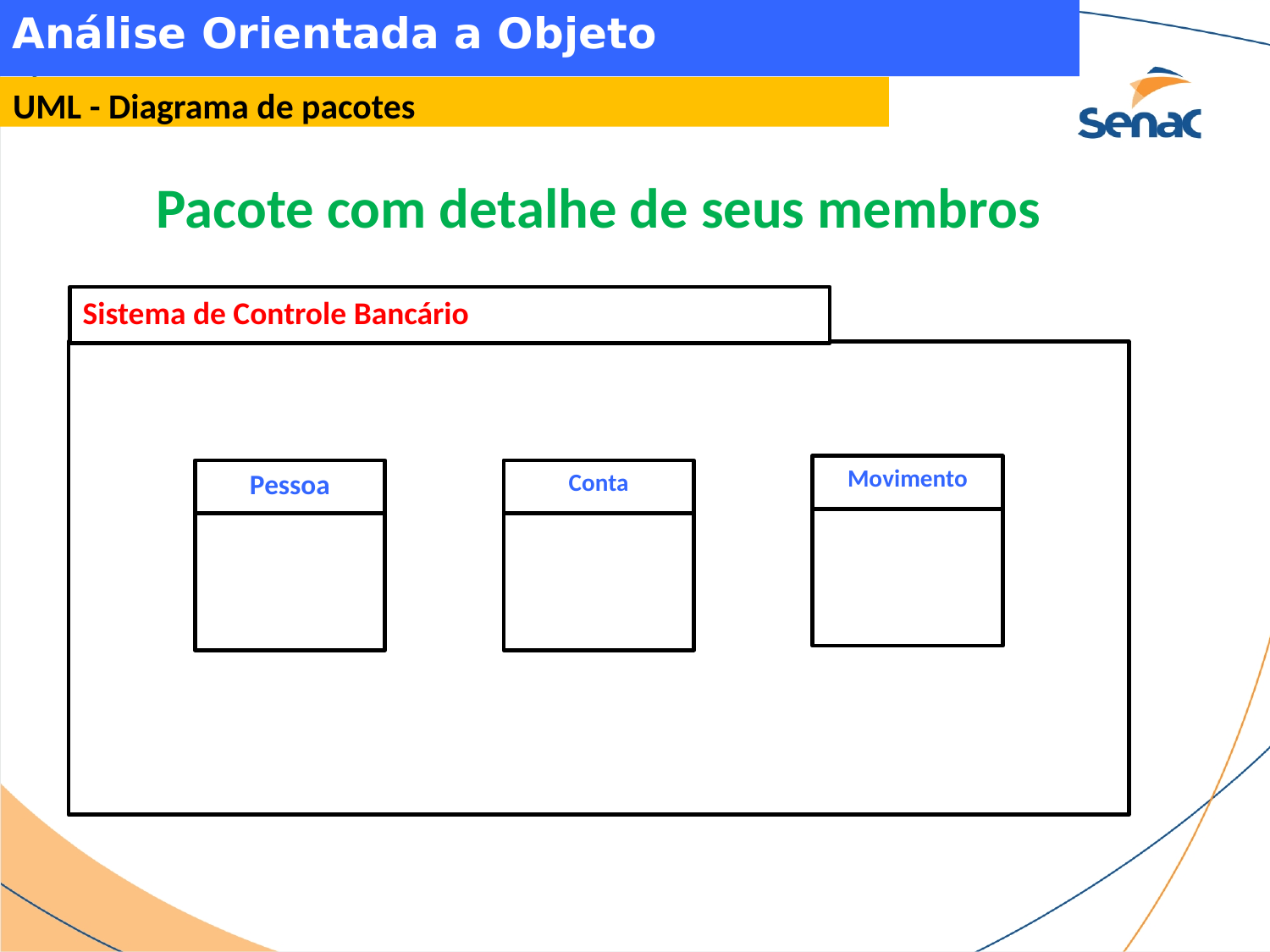

Análise Orientada a Objeto
UML - Diagrama de pacotes
Pacote com detalhe de seus membros
Sistema de Controle Bancário

Movimento
Pessoa
Conta